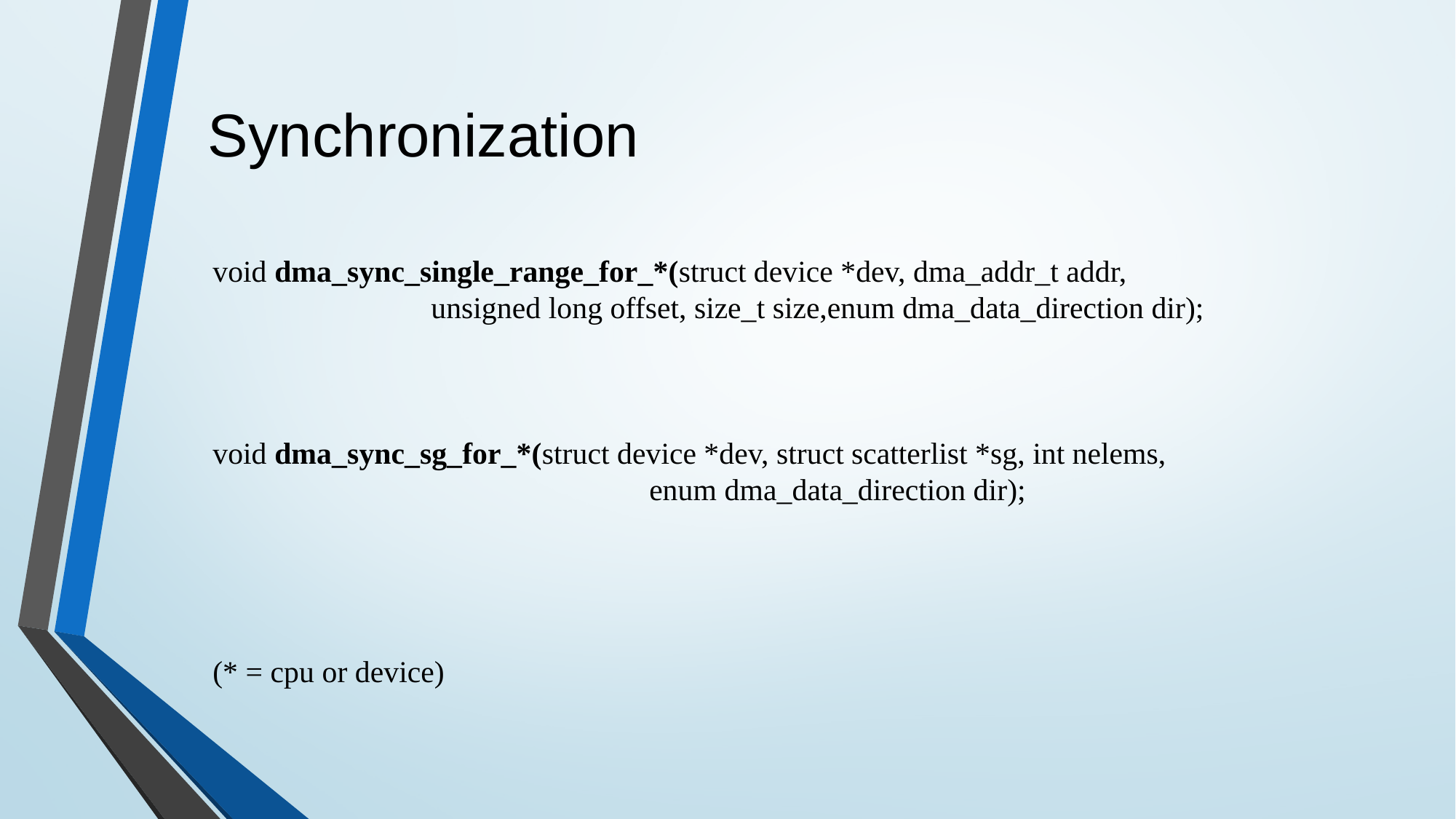

Synchronization
void dma_sync_single_range_for_*(struct device *dev, dma_addr_t addr,
		unsigned long offset, size_t size,enum dma_data_direction dir);

void dma_sync_sg_for_*(struct device *dev, struct scatterlist *sg, int nelems,
				enum dma_data_direction dir);

(* = cpu or device)